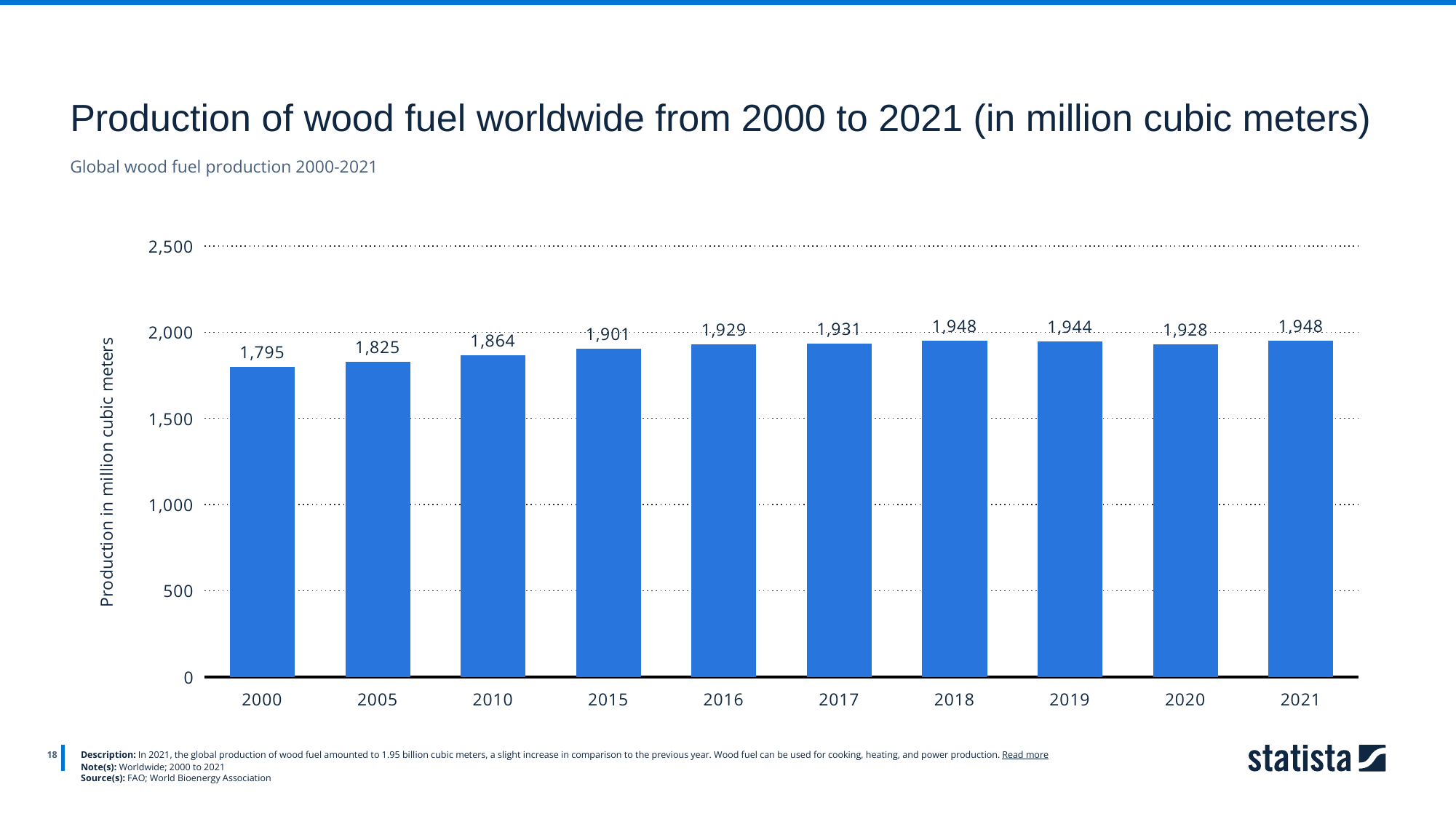

Production of wood fuel worldwide from 2000 to 2021 (in million cubic meters)
Global wood fuel production 2000-2021

### Chart

| Category | Column2 |
|---|---|
| 2000 | 1795.0 |
| 2005 | 1825.0 |
| 2010 | 1864.0 |
| 2015 | 1901.0 |
| 2016 | 1929.0 |
| 2017 | 1931.0 |
| 2018 | 1948.0 |
| 2019 | 1944.0 |
| 2020 | 1928.0 |
| 2021 | 1948.0 |
18
Description: In 2021, the global production of wood fuel amounted to 1.95 billion cubic meters, a slight increase in comparison to the previous year. Wood fuel can be used for cooking, heating, and power production. Read more
Note(s): Worldwide; 2000 to 2021
Source(s): FAO; World Bioenergy Association